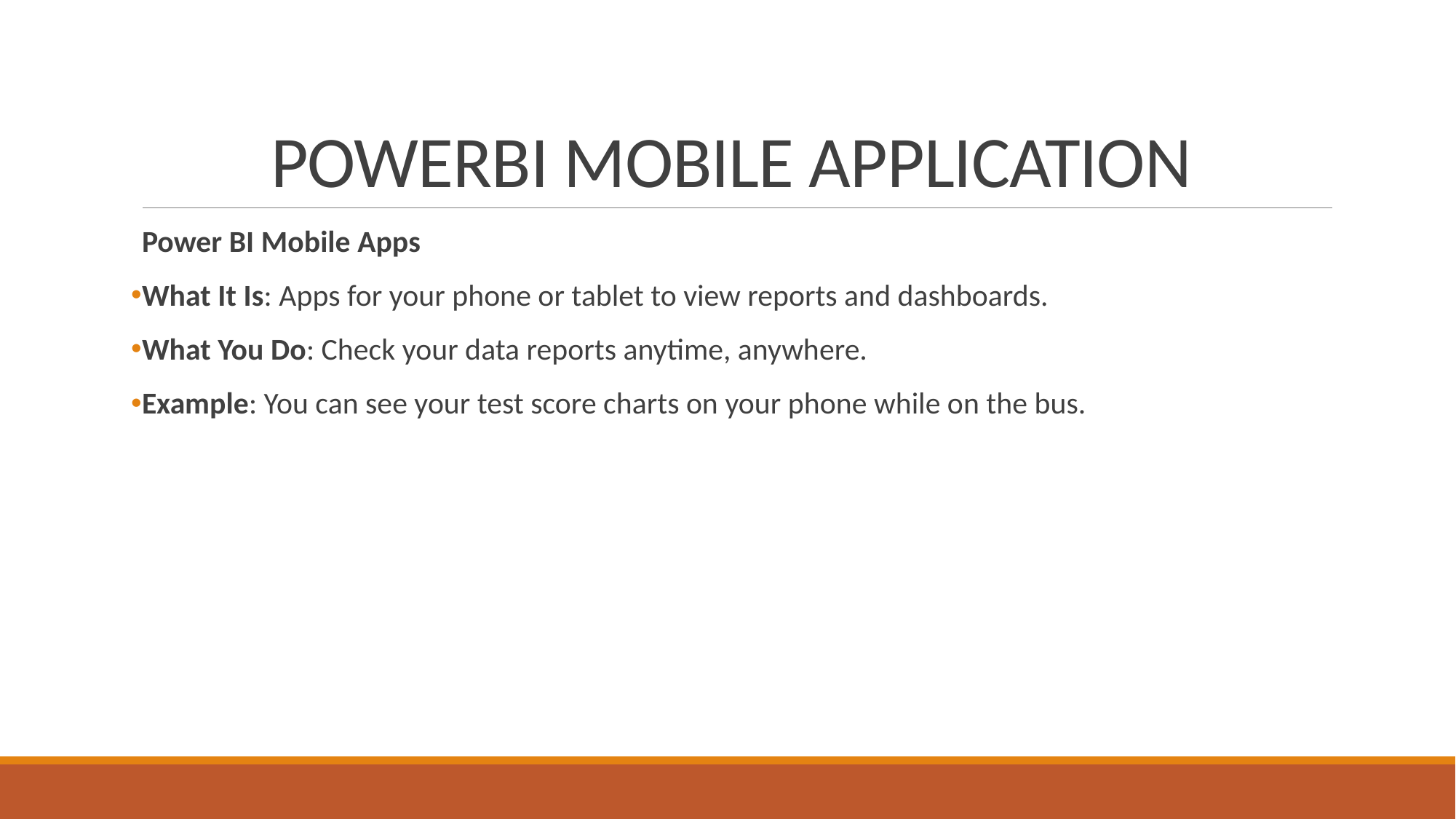

# POWERBI MOBILE APPLICATION
Power BI Mobile Apps
What It Is: Apps for your phone or tablet to view reports and dashboards.
What You Do: Check your data reports anytime, anywhere.
Example: You can see your test score charts on your phone while on the bus.